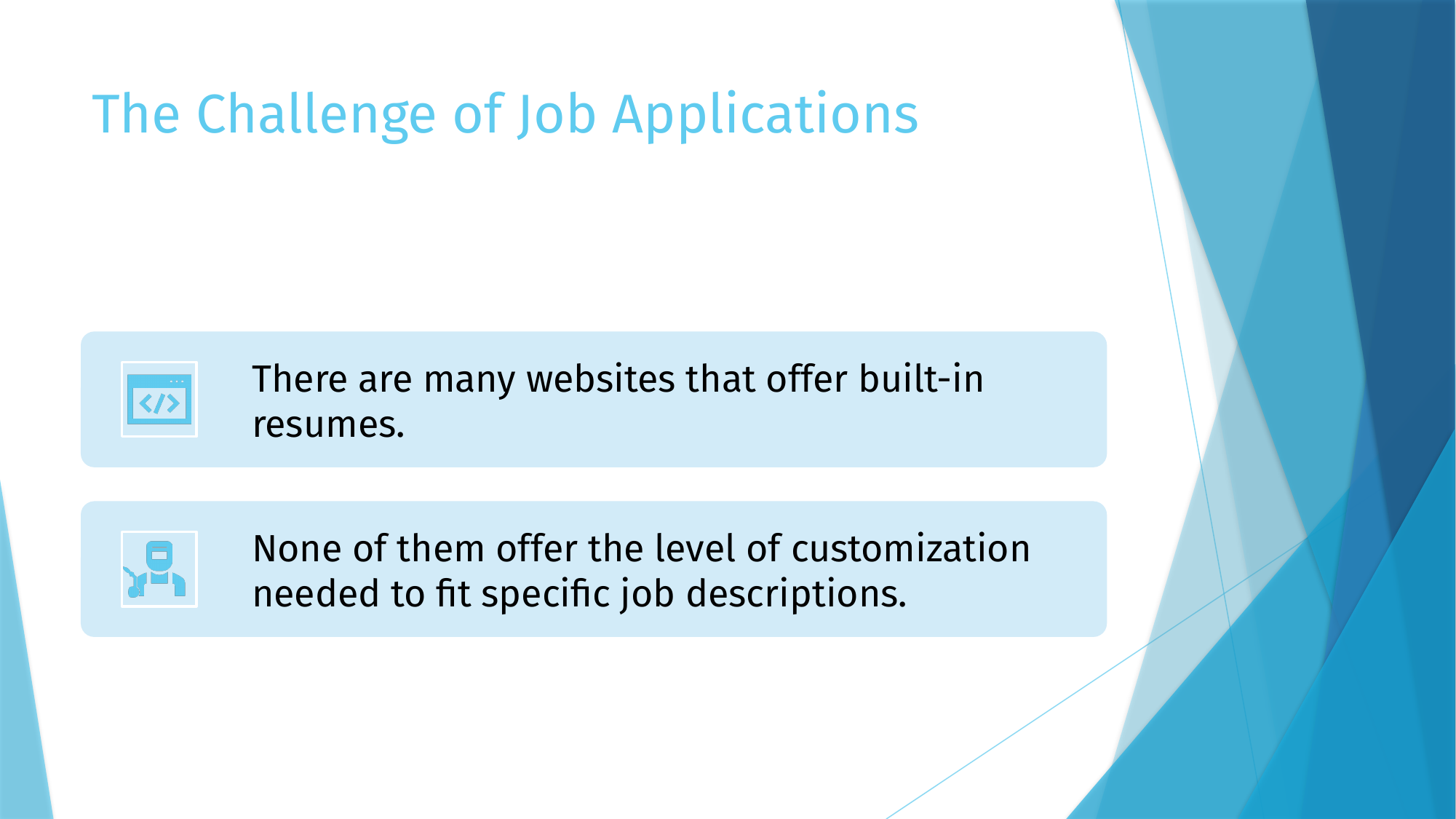

# The Challenge of Job Applications
There are many websites that offer built-in resumes.
None of them offer the level of customization needed to fit specific job descriptions.